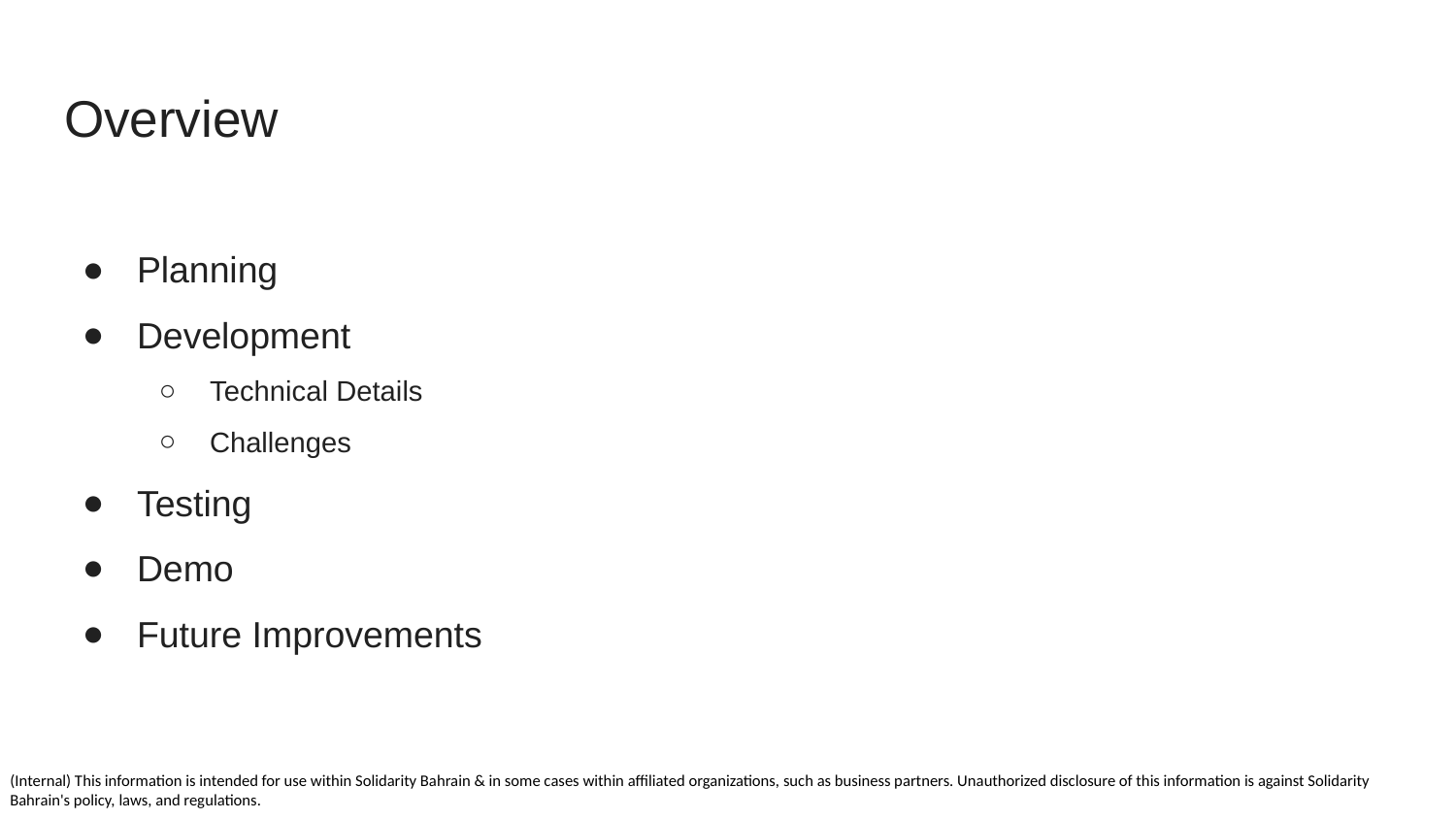

# Overview
Planning
Development
Technical Details
Challenges
Testing
Demo
Future Improvements